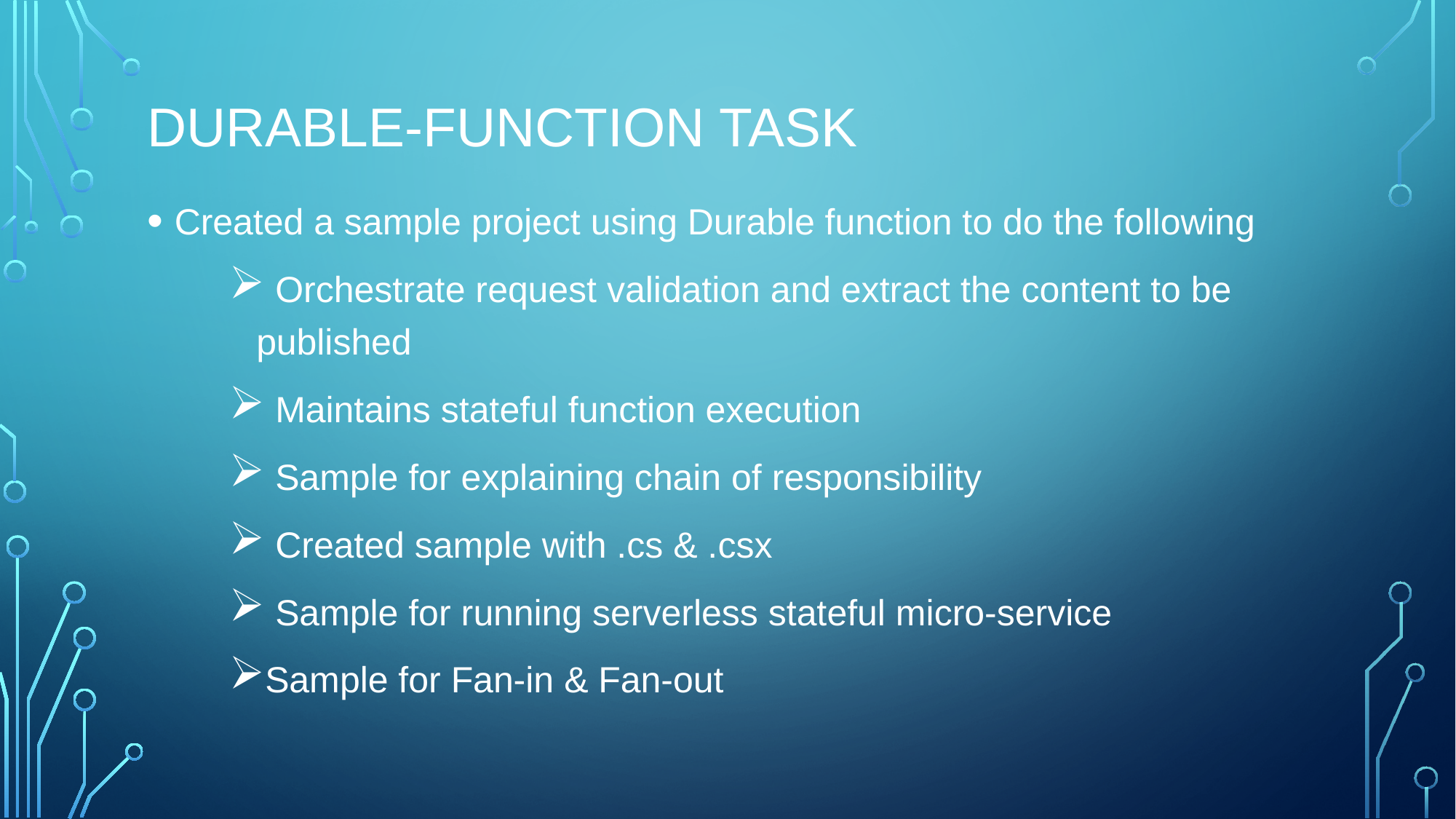

# Durable-Function Task
Created a sample project using Durable function to do the following
 Orchestrate request validation and extract the content to be published
 Maintains stateful function execution
 Sample for explaining chain of responsibility
 Created sample with .cs & .csx
 Sample for running serverless stateful micro-service
Sample for Fan-in & Fan-out